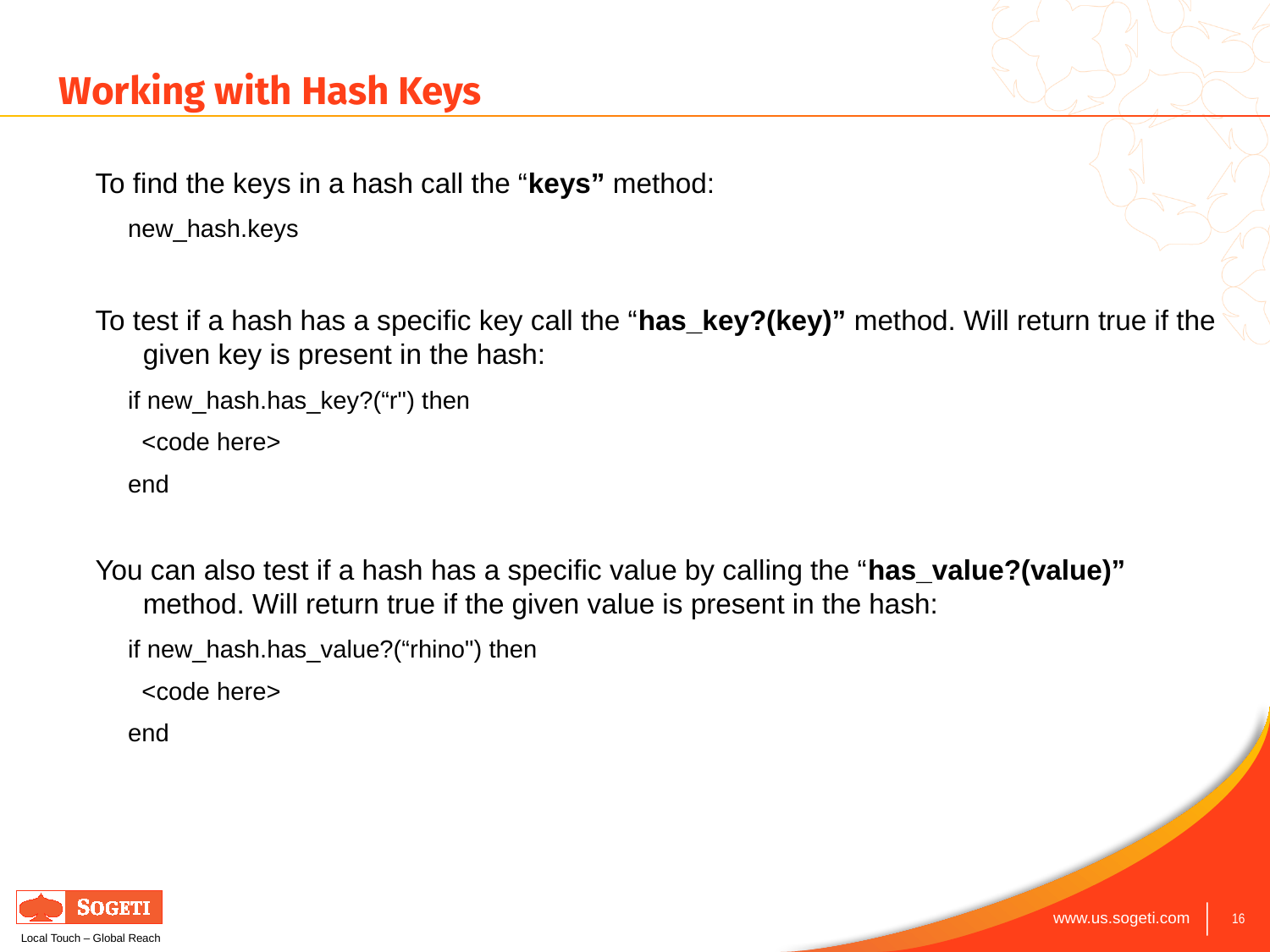

Working with Hash Keys
To find the keys in a hash call the “keys” method:
	new_hash.keys

To test if a hash has a specific key call the “has_key?(key)” method. Will return true if the given key is present in the hash:
	if new_hash.has_key?(“r") then
	  <code here>
	end

You can also test if a hash has a specific value by calling the “has_value?(value)” method. Will return true if the given value is present in the hash:
	if new_hash.has_value?(“rhino") then
	  <code here>
	end